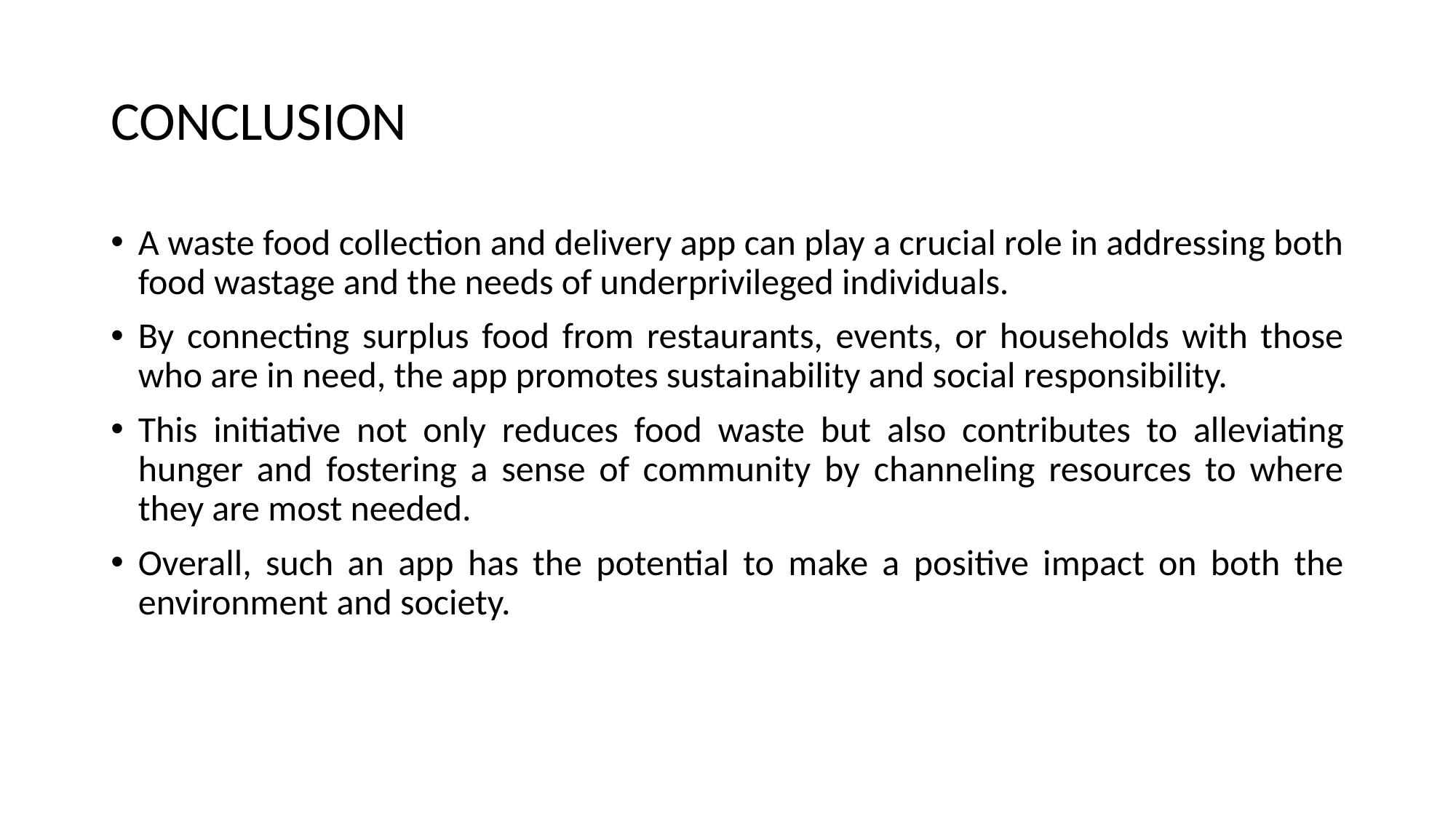

# CONCLUSION
A waste food collection and delivery app can play a crucial role in addressing both food wastage and the needs of underprivileged individuals.
By connecting surplus food from restaurants, events, or households with those who are in need, the app promotes sustainability and social responsibility.
This initiative not only reduces food waste but also contributes to alleviating hunger and fostering a sense of community by channeling resources to where they are most needed.
Overall, such an app has the potential to make a positive impact on both the environment and society.